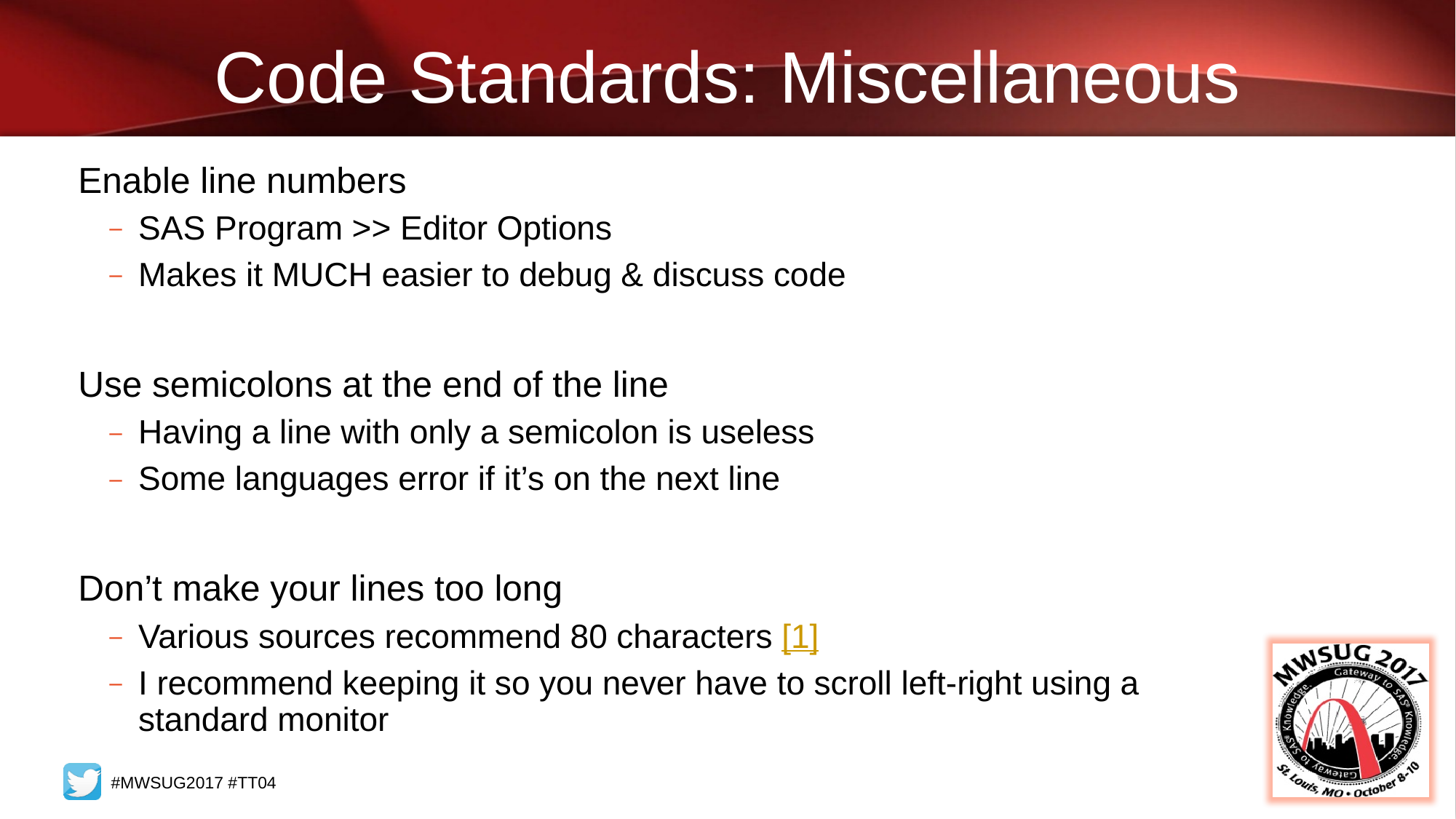

# Code Standards: Miscellaneous
Enable line numbers
SAS Program >> Editor Options
Makes it MUCH easier to debug & discuss code

Use semicolons at the end of the line
Having a line with only a semicolon is useless
Some languages error if it’s on the next line

Don’t make your lines too long
Various sources recommend 80 characters [1]
I recommend keeping it so you never have to scroll left-right using a
standard monitor

#MWSUG2017 #TT04